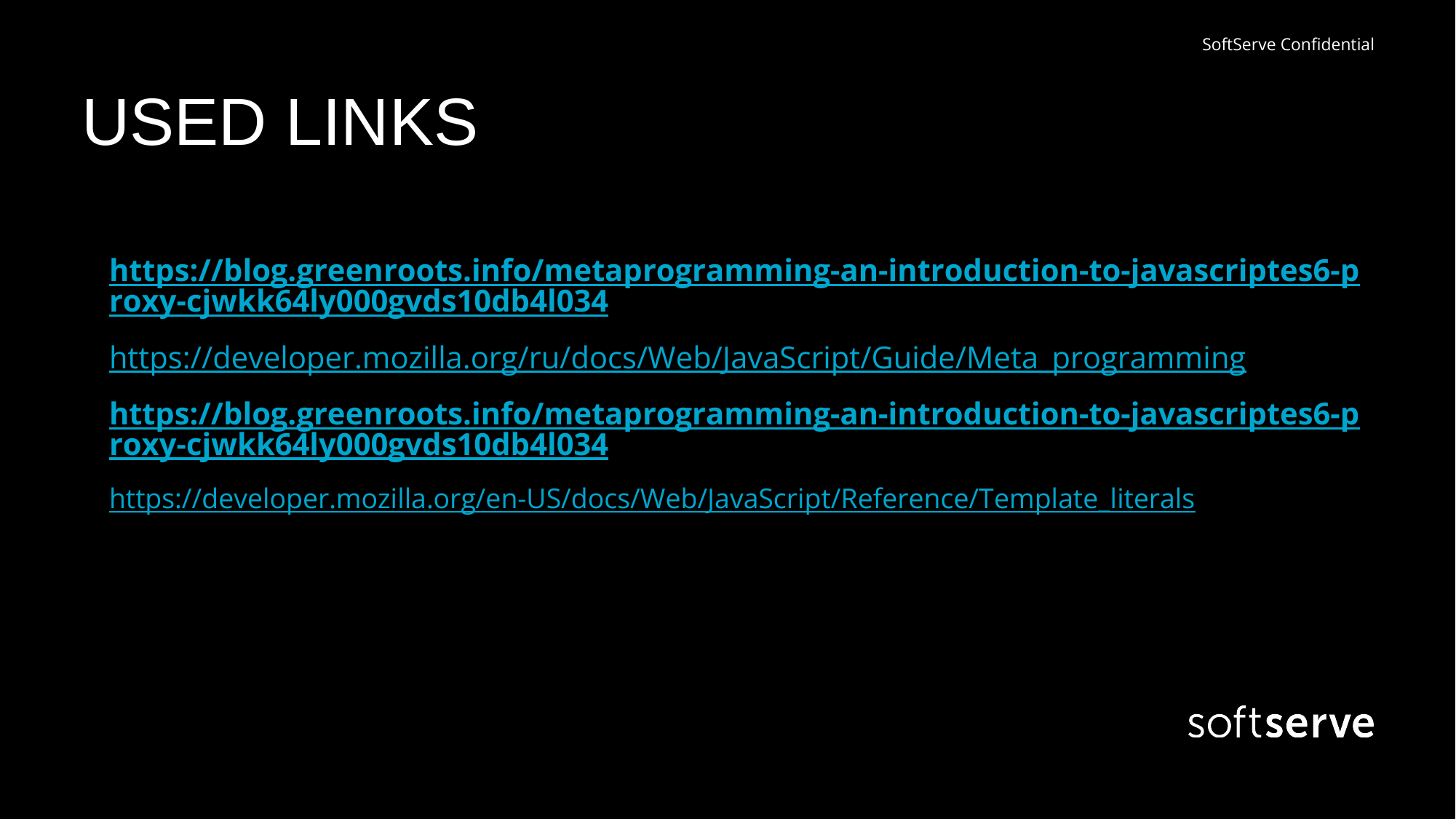

# USED LINKS
https://blog.greenroots.info/metaprogramming-an-introduction-to-javascriptes6-proxy-cjwkk64ly000gvds10db4l034
https://developer.mozilla.org/ru/docs/Web/JavaScript/Guide/Meta_programming
https://blog.greenroots.info/metaprogramming-an-introduction-to-javascriptes6-proxy-cjwkk64ly000gvds10db4l034
https://developer.mozilla.org/en-US/docs/Web/JavaScript/Reference/Template_literals